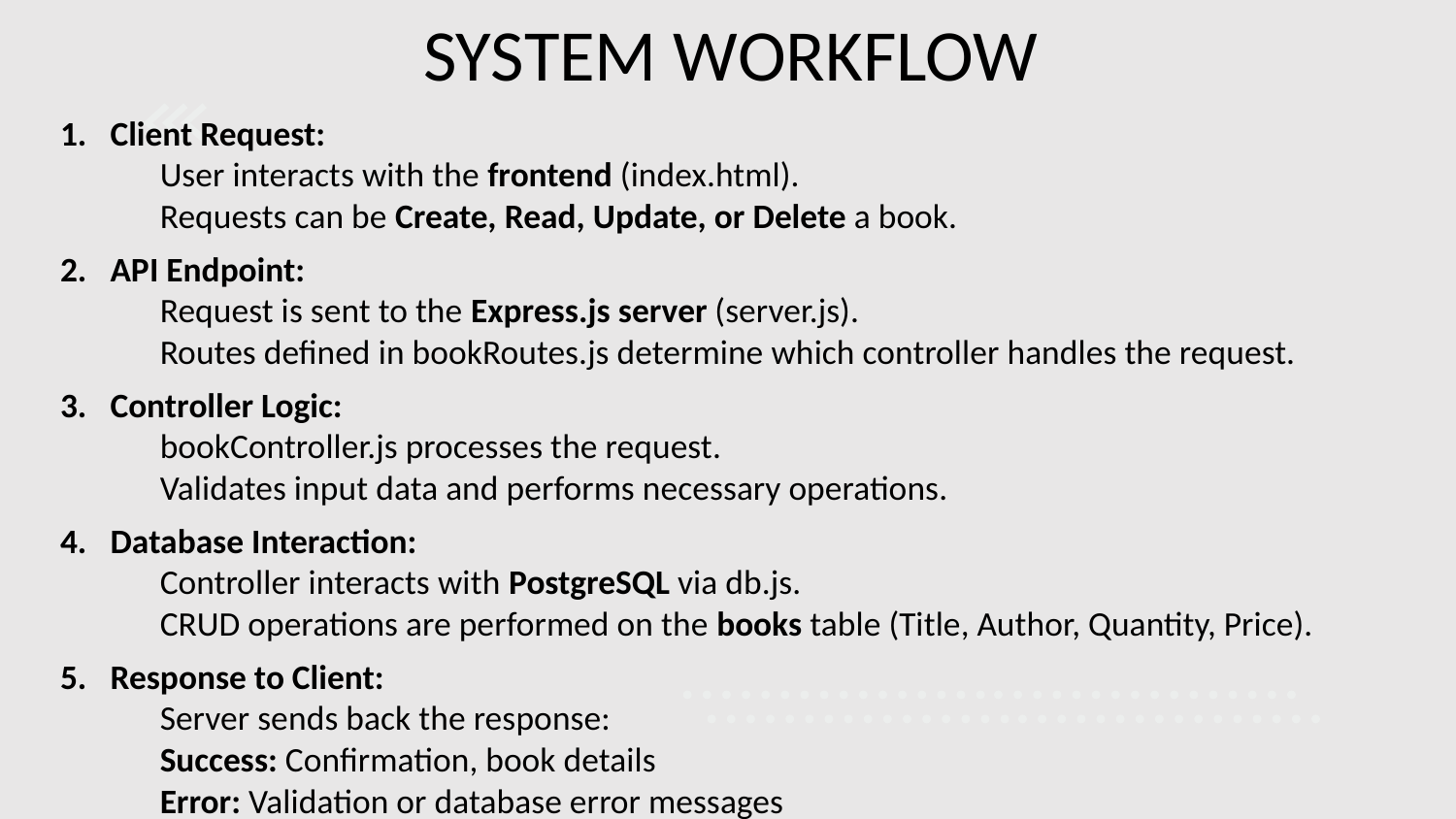

# SYSTEM WORKFLOW

1.   Client Request:
User interacts with the frontend (index.html).
Requests can be Create, Read, Update, or Delete a book.
2.   API Endpoint:
Request is sent to the Express.js server (server.js).
Routes defined in bookRoutes.js determine which controller handles the request.
3.   Controller Logic:
bookController.js processes the request.
Validates input data and performs necessary operations.
4.   Database Interaction:
Controller interacts with PostgreSQL via db.js.
CRUD operations are performed on the books table (Title, Author, Quantity, Price).
5.   Response to Client:
Server sends back the response:
Success: Confirmation, book details
Error: Validation or database error messages